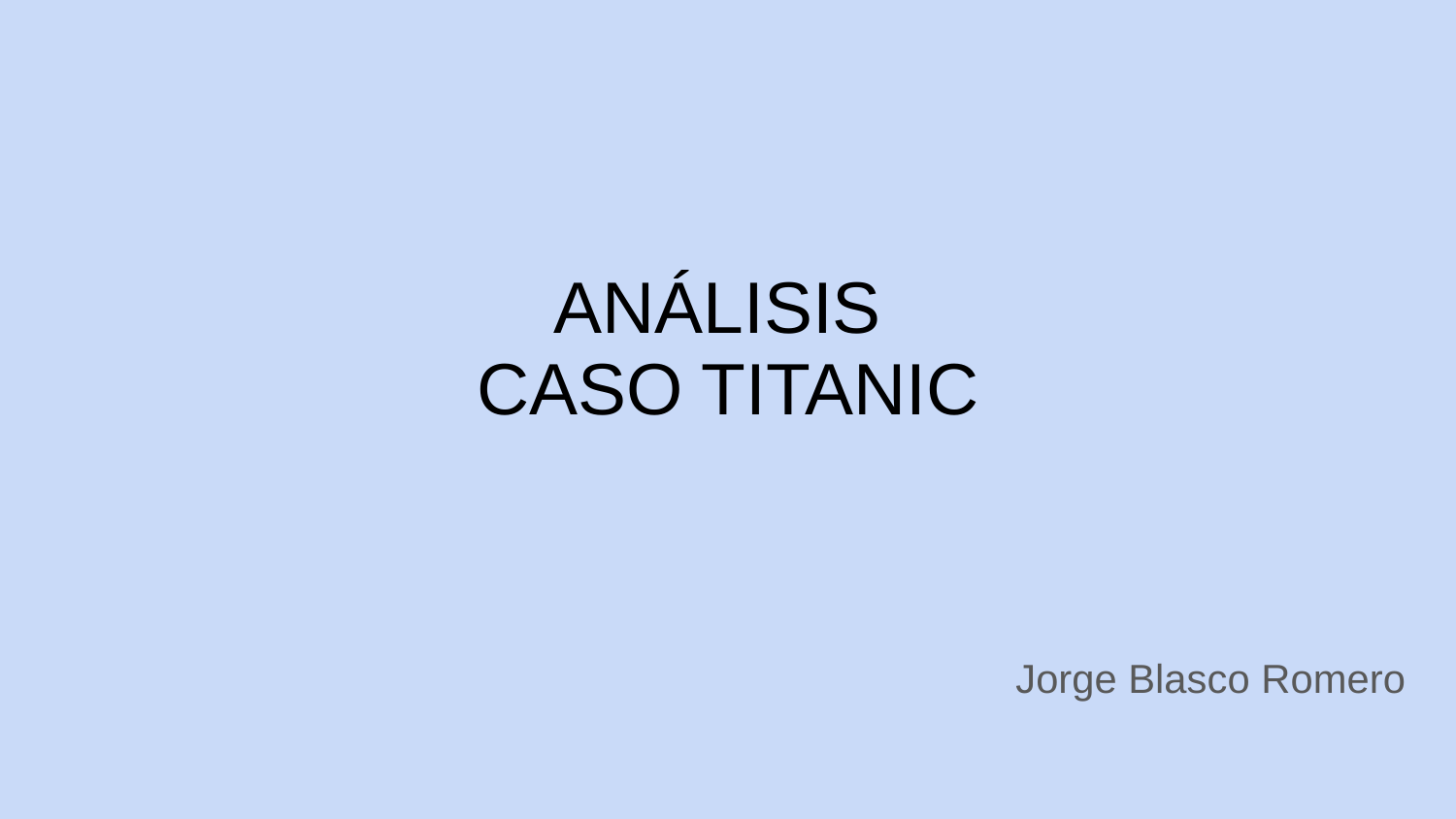

# ANÁLISIS
CASO TITANIC
Jorge Blasco Romero